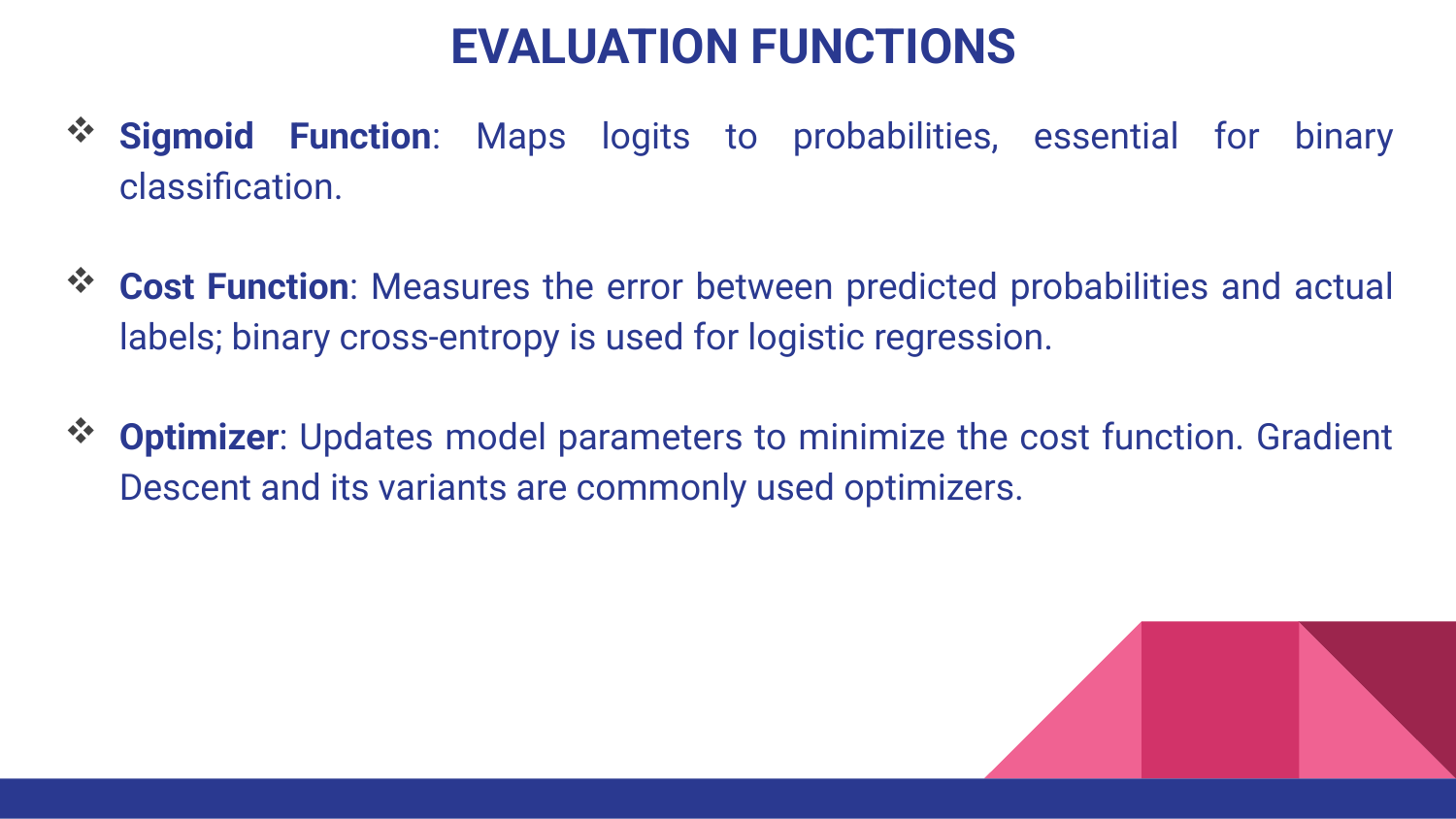

# EVALUATION FUNCTIONS
Sigmoid Function: Maps logits to probabilities, essential for binary classification.

Cost Function: Measures the error between predicted probabilities and actual labels; binary cross-entropy is used for logistic regression.

Optimizer: Updates model parameters to minimize the cost function. Gradient Descent and its variants are commonly used optimizers.